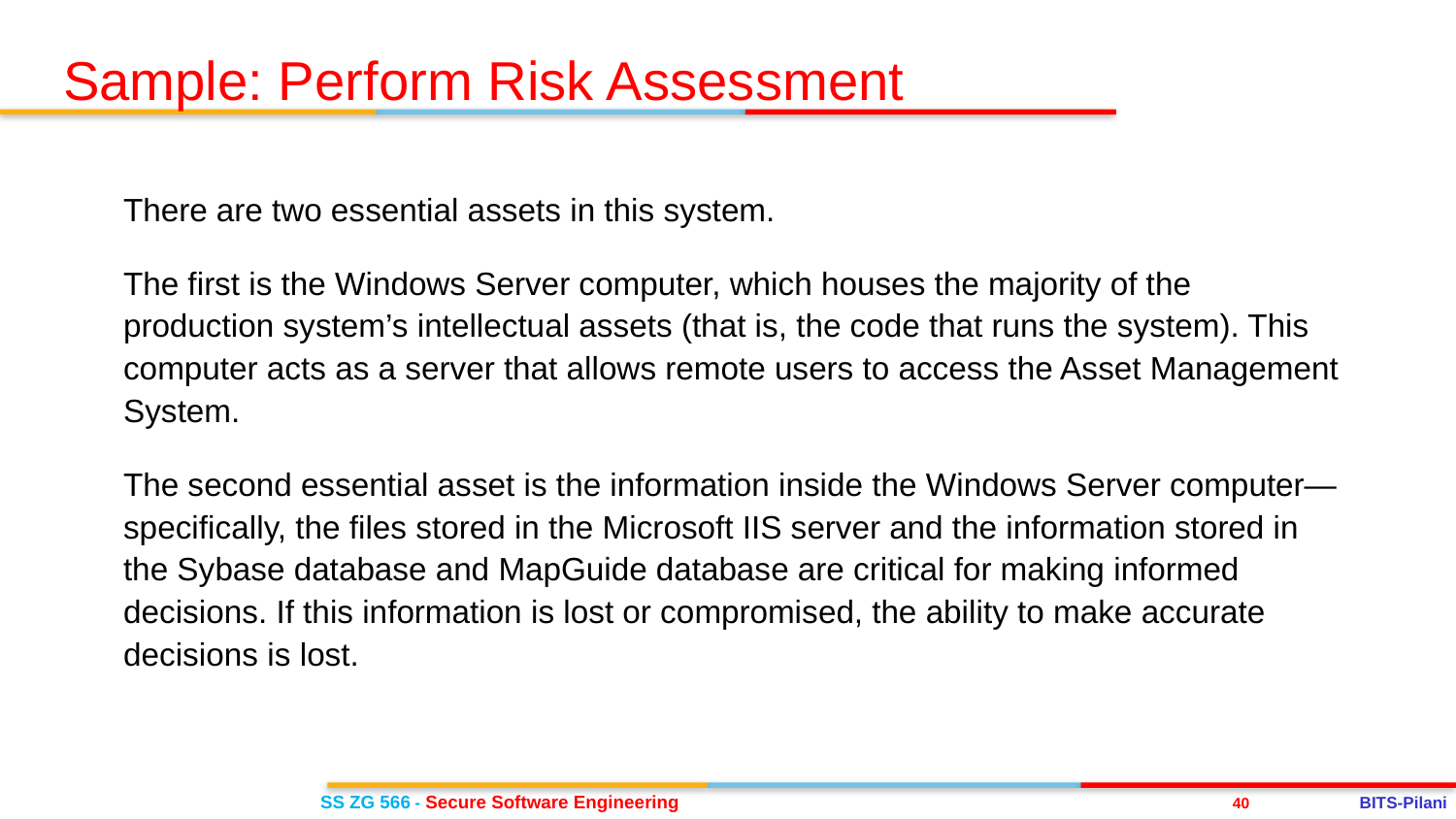

Sample: Perform Risk Assessment
There are two essential assets in this system.
The first is the Windows Server computer, which houses the majority of the production system’s intellectual assets (that is, the code that runs the system). This computer acts as a server that allows remote users to access the Asset Management System.
The second essential asset is the information inside the Windows Server computer—specifically, the files stored in the Microsoft IIS server and the information stored in the Sybase database and MapGuide database are critical for making informed decisions. If this information is lost or compromised, the ability to make accurate decisions is lost.